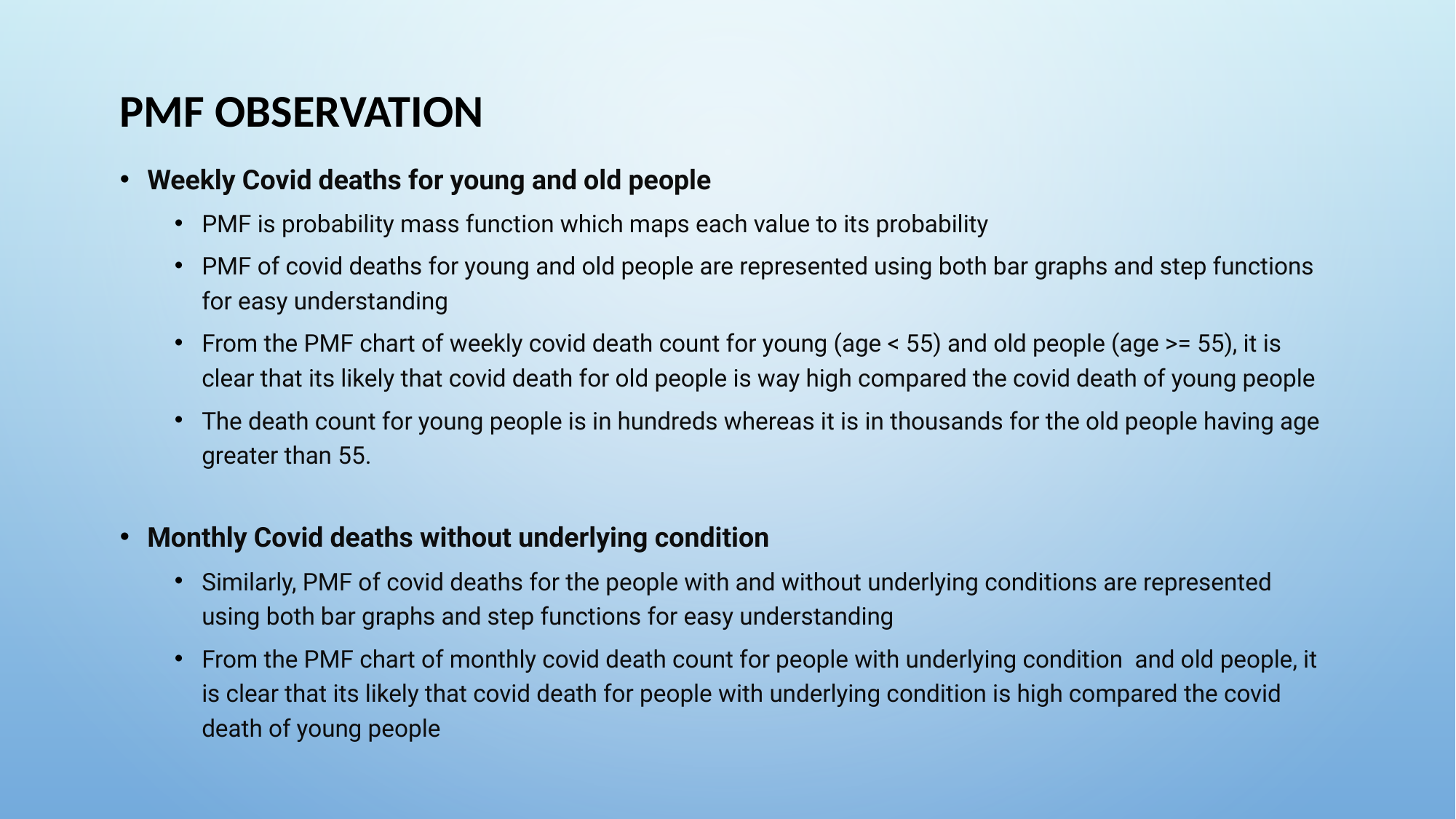

# PMF Observation
Weekly Covid deaths for young and old people
PMF is probability mass function which maps each value to its probability
PMF of covid deaths for young and old people are represented using both bar graphs and step functions for easy understanding
From the PMF chart of weekly covid death count for young (age < 55) and old people (age >= 55), it is clear that its likely that covid death for old people is way high compared the covid death of young people
The death count for young people is in hundreds whereas it is in thousands for the old people having age greater than 55.

Monthly Covid deaths without underlying condition
Similarly, PMF of covid deaths for the people with and without underlying conditions are represented using both bar graphs and step functions for easy understanding
From the PMF chart of monthly covid death count for people with underlying condition  and old people, it is clear that its likely that covid death for people with underlying condition is high compared the covid death of young people